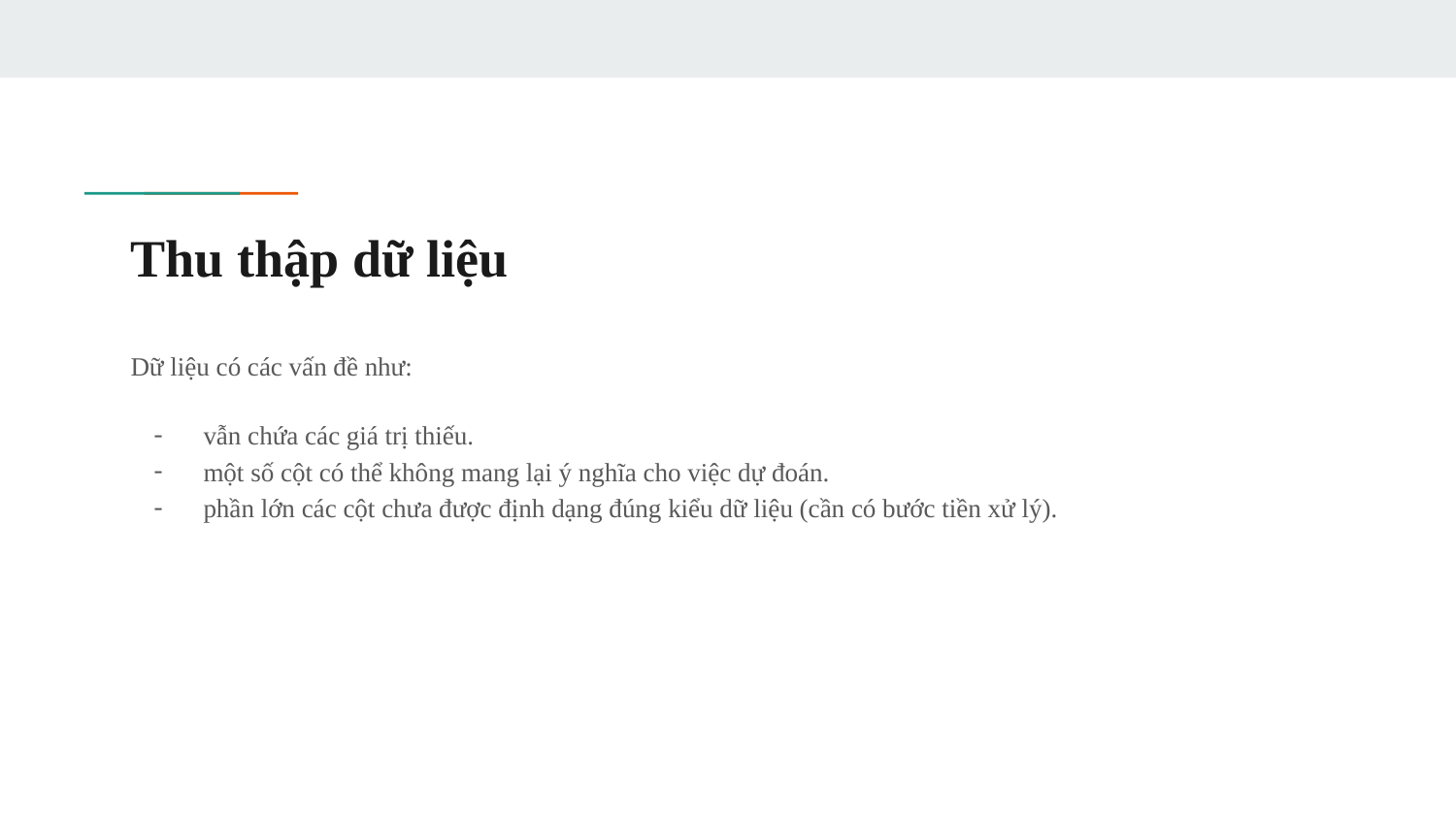

# Thu thập dữ liệu
Dữ liệu có các vấn đề như:
vẫn chứa các giá trị thiếu.
một số cột có thể không mang lại ý nghĩa cho việc dự đoán.
phần lớn các cột chưa được định dạng đúng kiểu dữ liệu (cần có bước tiền xử lý).